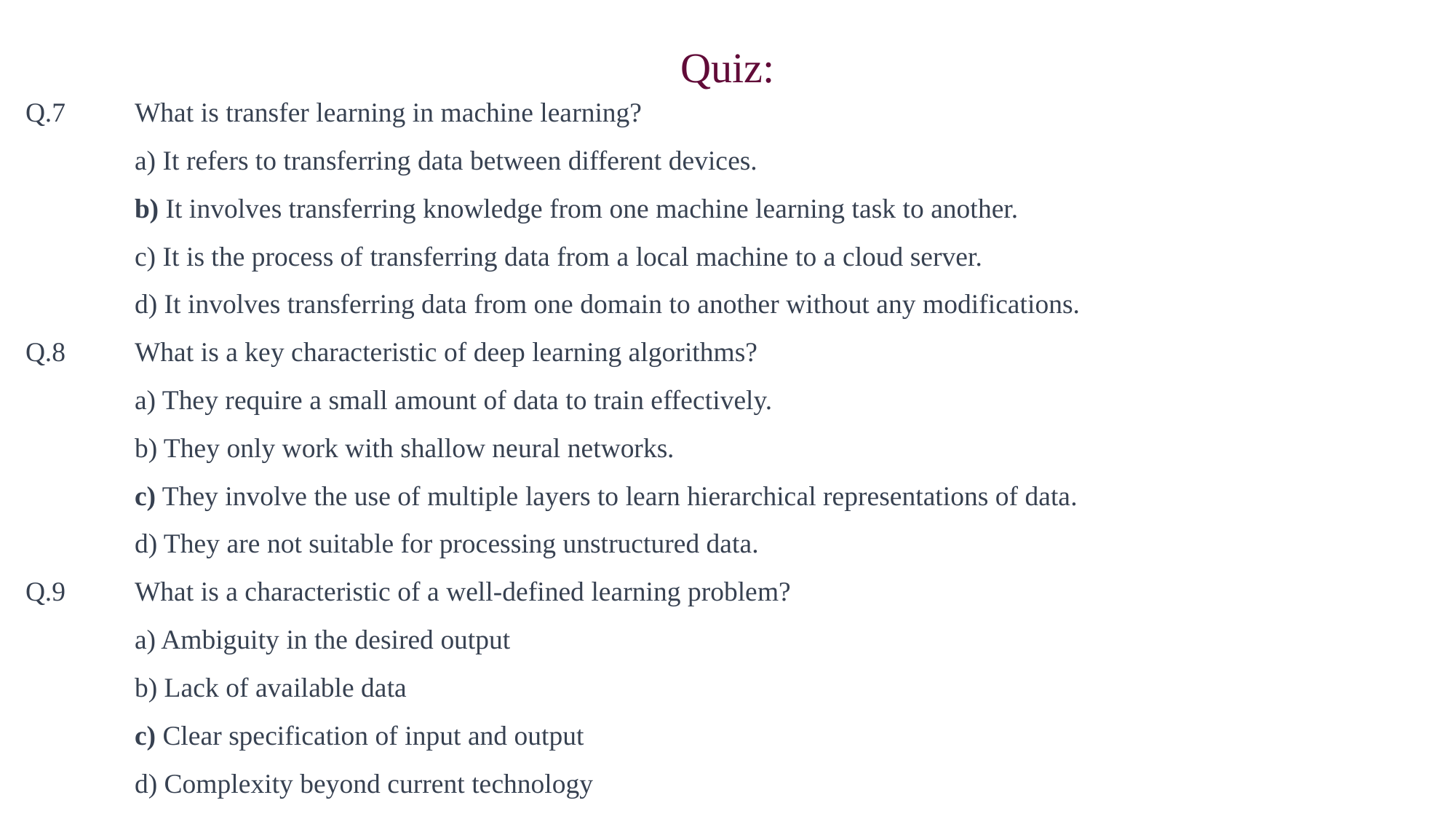

# Quiz:
Q.7	What is transfer learning in machine learning?
	a) It refers to transferring data between different devices.
	b) It involves transferring knowledge from one machine learning task to another.
	c) It is the process of transferring data from a local machine to a cloud server.
	d) It involves transferring data from one domain to another without any modifications.
Q.8	What is a key characteristic of deep learning algorithms?
	a) They require a small amount of data to train effectively.
	b) They only work with shallow neural networks.
	c) They involve the use of multiple layers to learn hierarchical representations of data.
	d) They are not suitable for processing unstructured data.
Q.9	What is a characteristic of a well-defined learning problem?
	a) Ambiguity in the desired output
	b) Lack of available data
	c) Clear specification of input and output
	d) Complexity beyond current technology